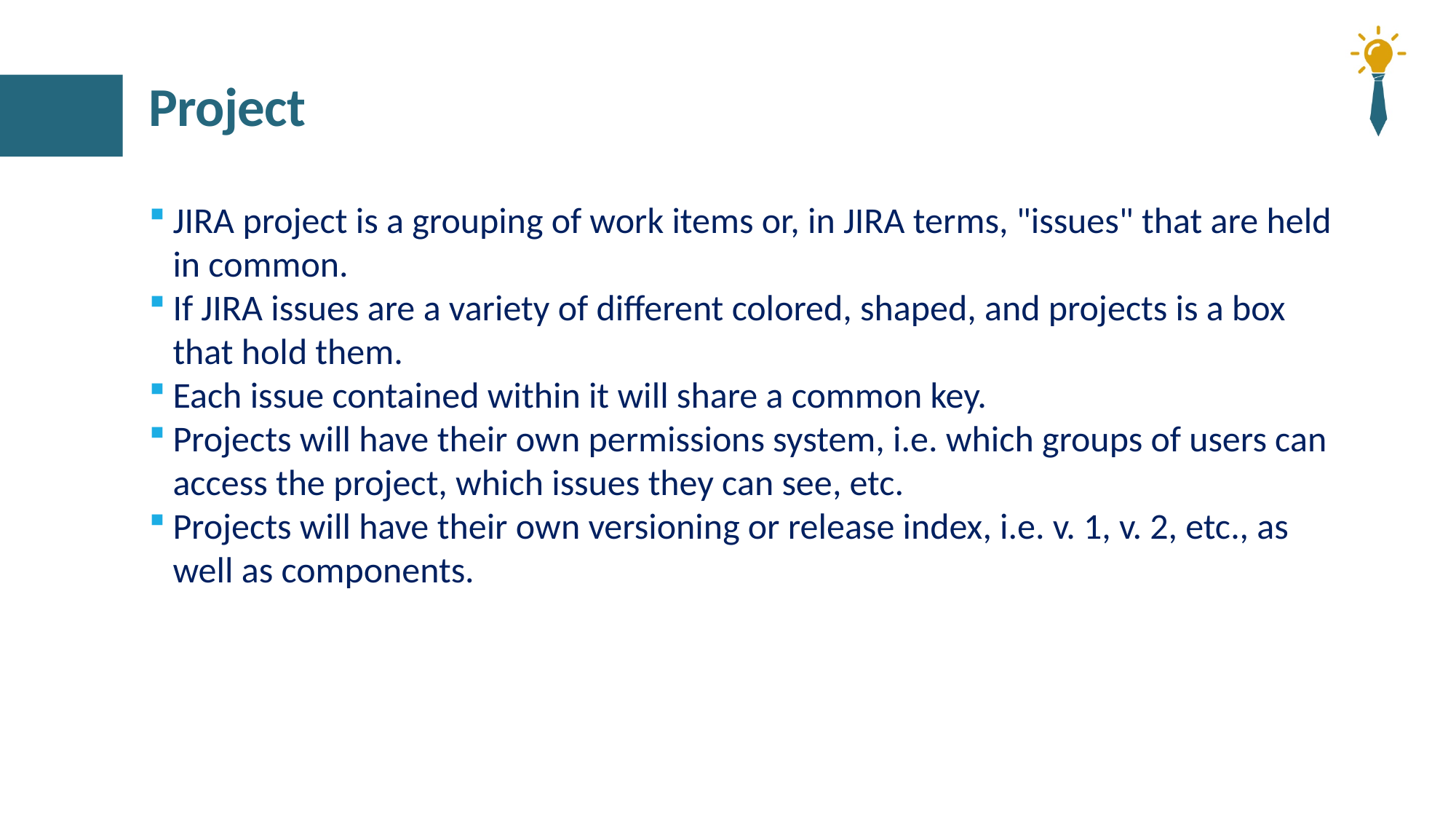

# Project
JIRA project is a grouping of work items or, in JIRA terms, "issues" that are held in common.
If JIRA issues are a variety of different colored, shaped, and projects is a box that hold them.
Each issue contained within it will share a common key.
Projects will have their own permissions system, i.e. which groups of users can access the project, which issues they can see, etc.
Projects will have their own versioning or release index, i.e. v. 1, v. 2, etc., as well as components.